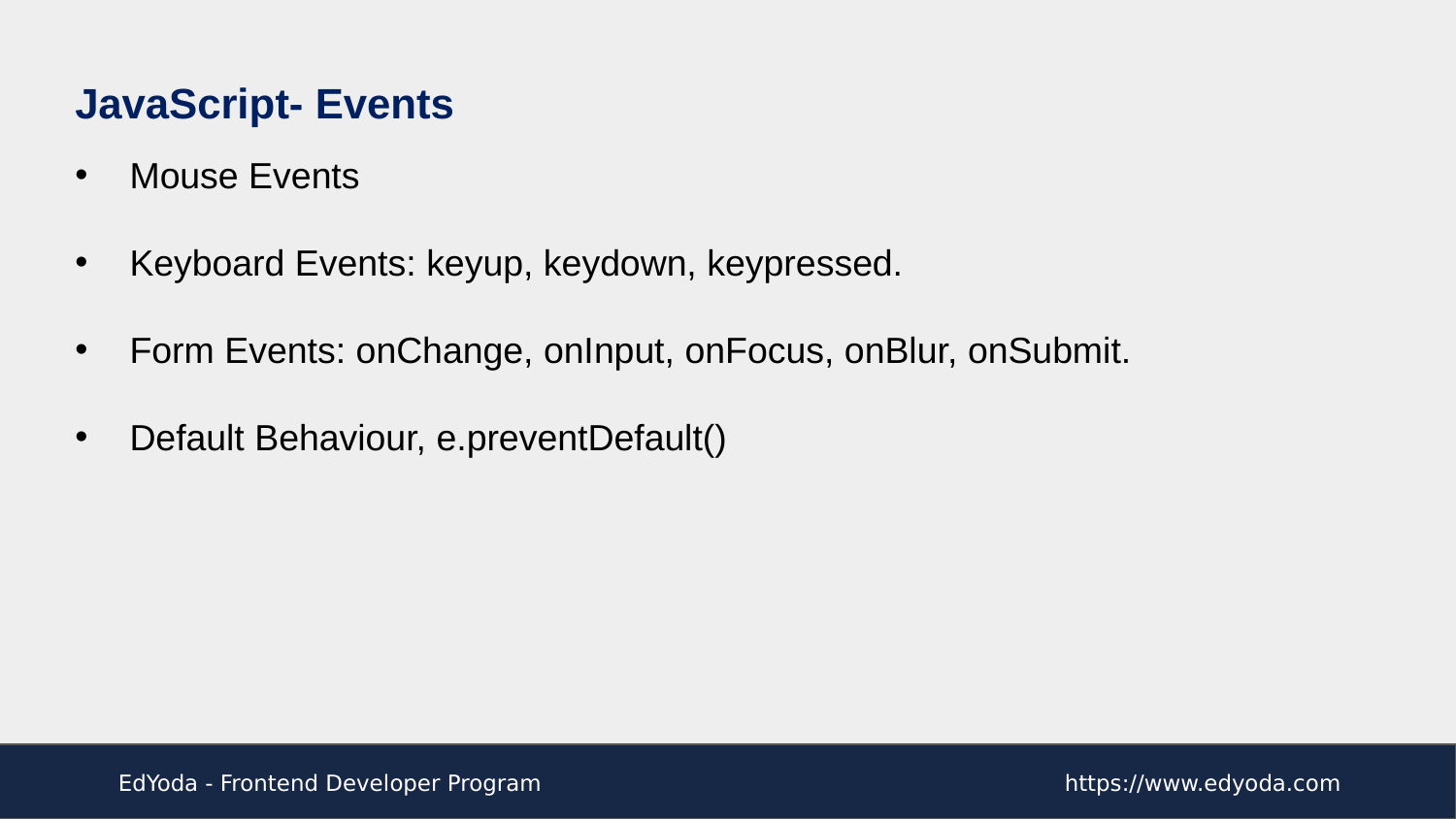

JavaScript- Events
Mouse Events

Keyboard Events: keyup, keydown, keypressed.

Form Events: onChange, onInput, onFocus, onBlur, onSubmit.

Default Behaviour, e.preventDefault()

EdYoda - Frontend Developer Program
https://www.edyoda.com